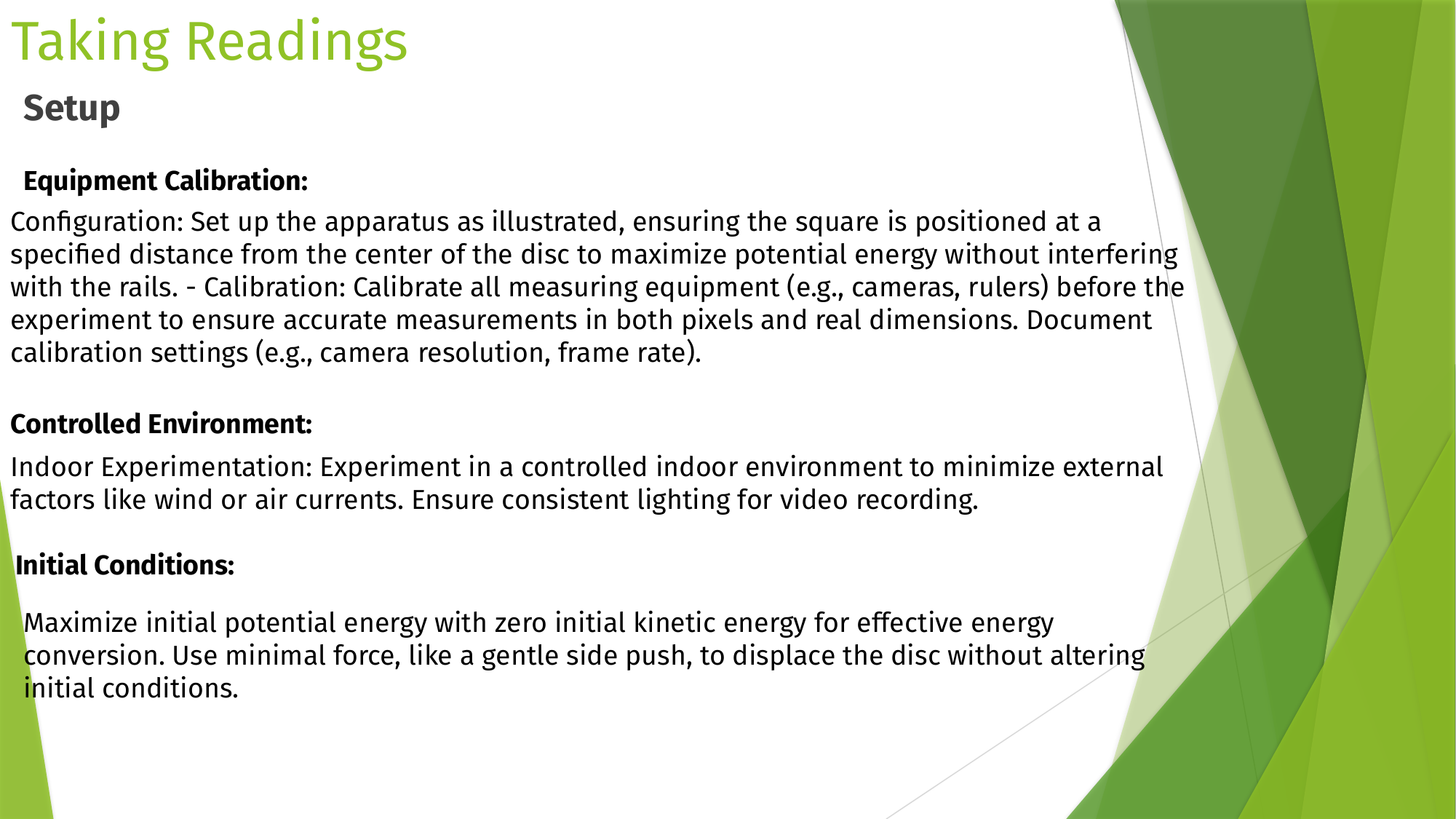

# Taking Readings
Setup
Equipment Calibration:
Configuration: Set up the apparatus as illustrated, ensuring the square is positioned at a specified distance from the center of the disc to maximize potential energy without interfering with the rails. - Calibration: Calibrate all measuring equipment (e.g., cameras, rulers) before the experiment to ensure accurate measurements in both pixels and real dimensions. Document calibration settings (e.g., camera resolution, frame rate).
Controlled Environment:
Indoor Experimentation: Experiment in a controlled indoor environment to minimize external factors like wind or air currents. Ensure consistent lighting for video recording.
Initial Conditions:
Maximize initial potential energy with zero initial kinetic energy for effective energy conversion. Use minimal force, like a gentle side push, to displace the disc without altering initial conditions.